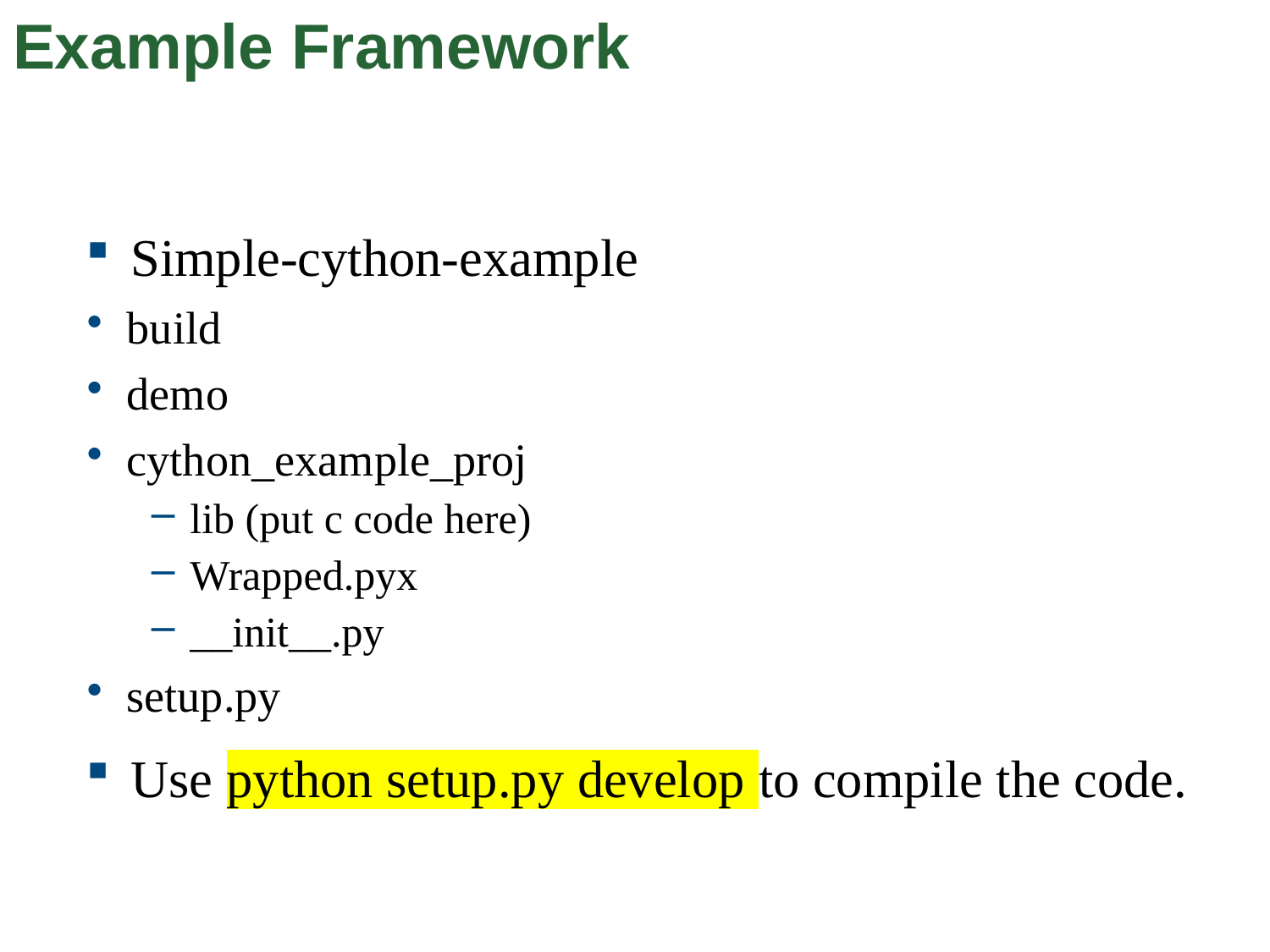

# Example Framework
Simple-cython-example
build
demo
cython_example_proj
lib (put c code here)
Wrapped.pyx
__init__.py
setup.py
Use python setup.py develop to compile the code.